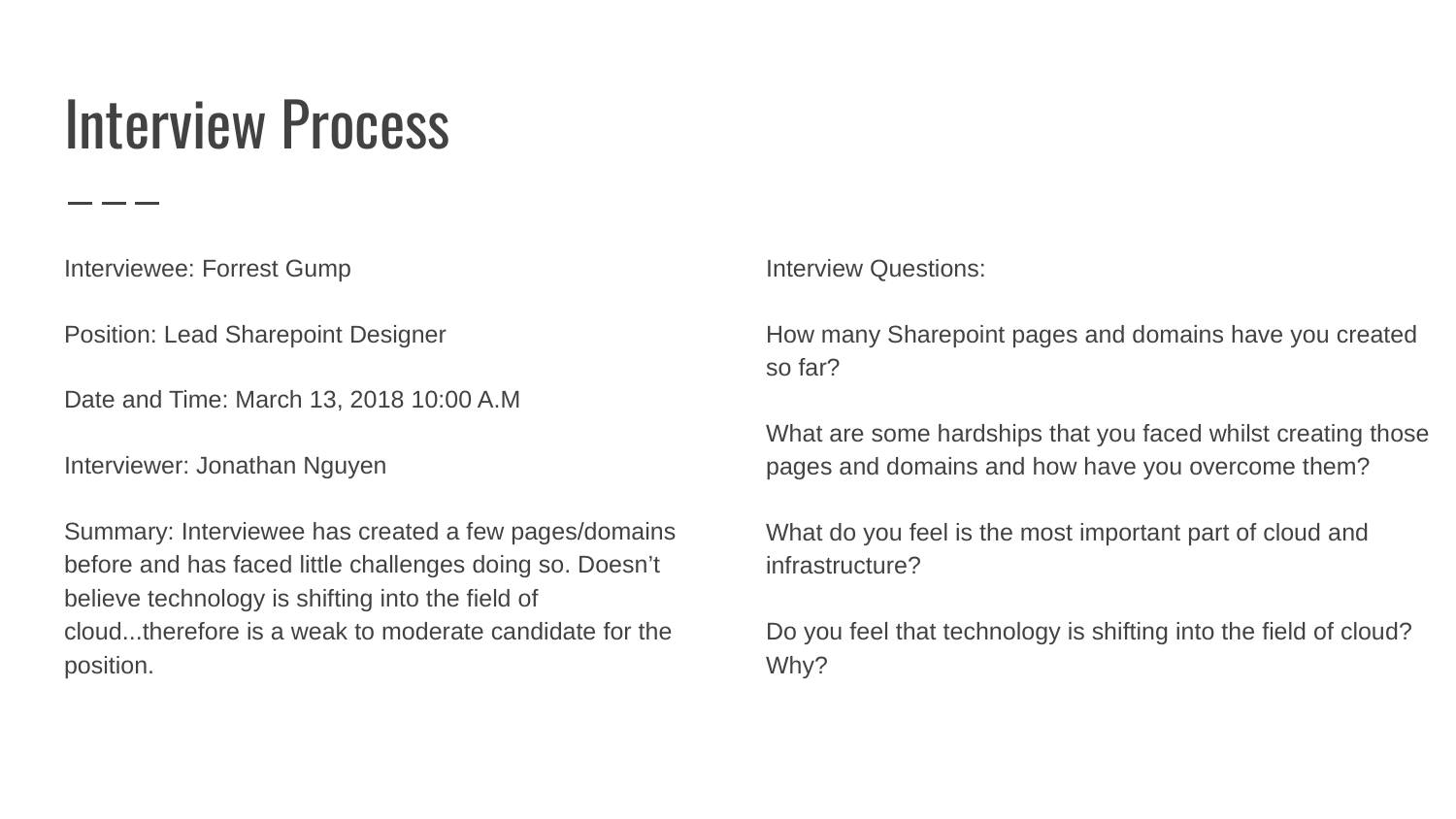

# Interview Process
Interviewee: Forrest Gump
Position: Lead Sharepoint Designer
Date and Time: March 13, 2018 10:00 A.M
Interviewer: Jonathan Nguyen
Summary: Interviewee has created a few pages/domains before and has faced little challenges doing so. Doesn’t believe technology is shifting into the field of cloud...therefore is a weak to moderate candidate for the position.
Interview Questions:
How many Sharepoint pages and domains have you created so far?
What are some hardships that you faced whilst creating those pages and domains and how have you overcome them?
What do you feel is the most important part of cloud and infrastructure?
Do you feel that technology is shifting into the field of cloud? Why?